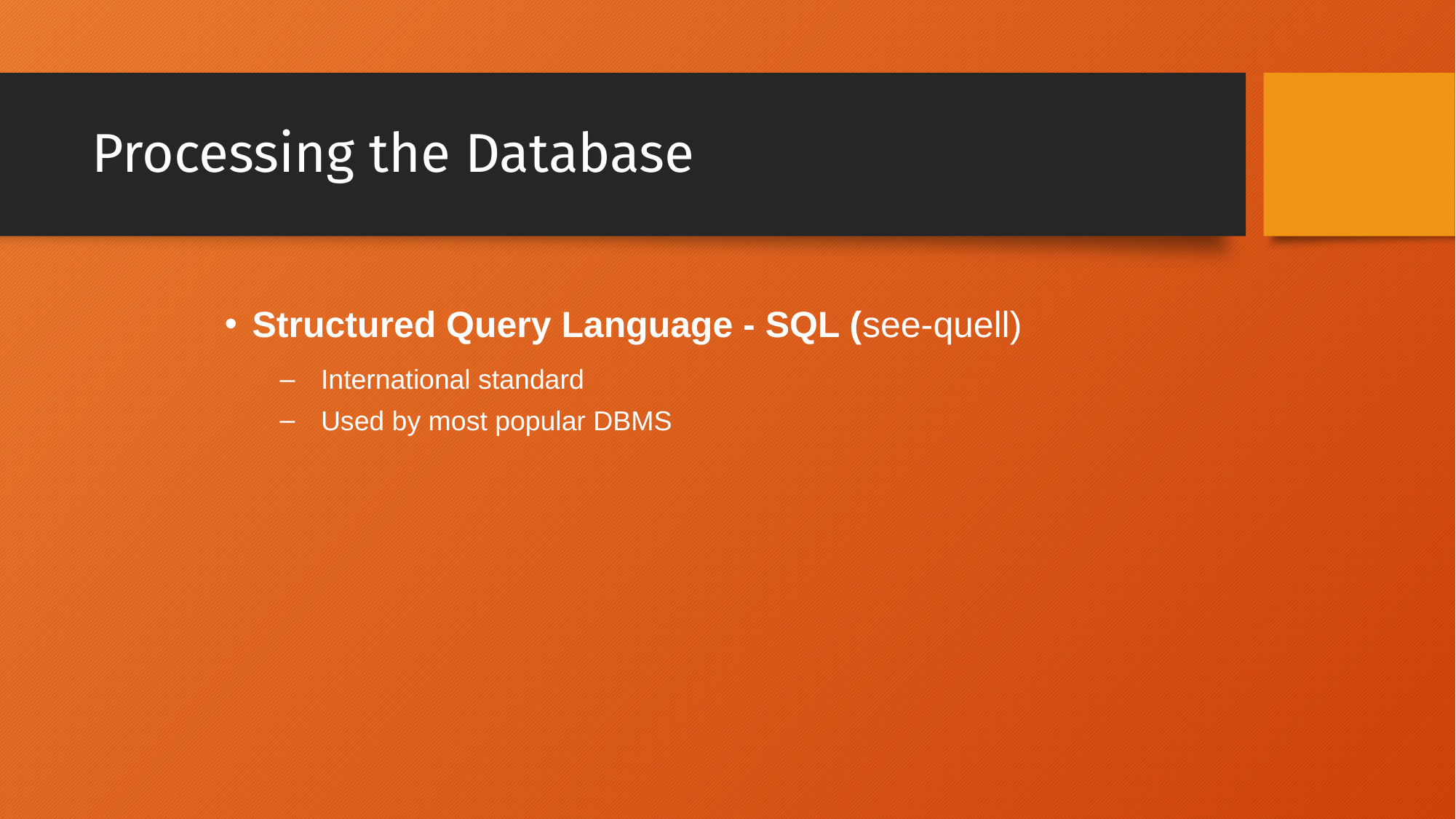

# Processing the Database
Structured Query Language - SQL (see-quell)
International standard
Used by most popular DBMS